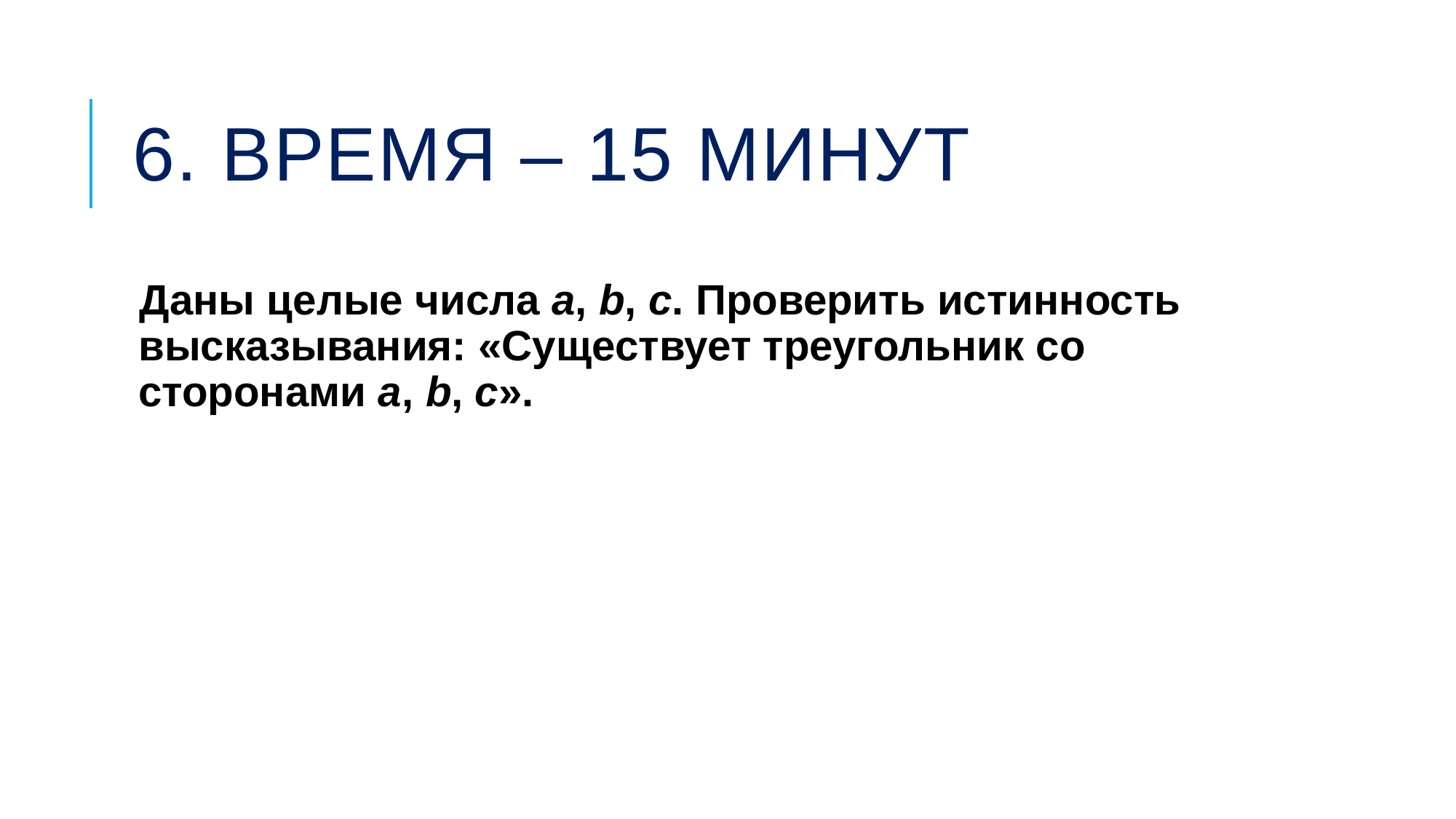

# 6. Время – 15 минут
Даны целые числа a, b, c. Проверить истинность высказывания: «Существует треугольник со сторонами a, b, c».